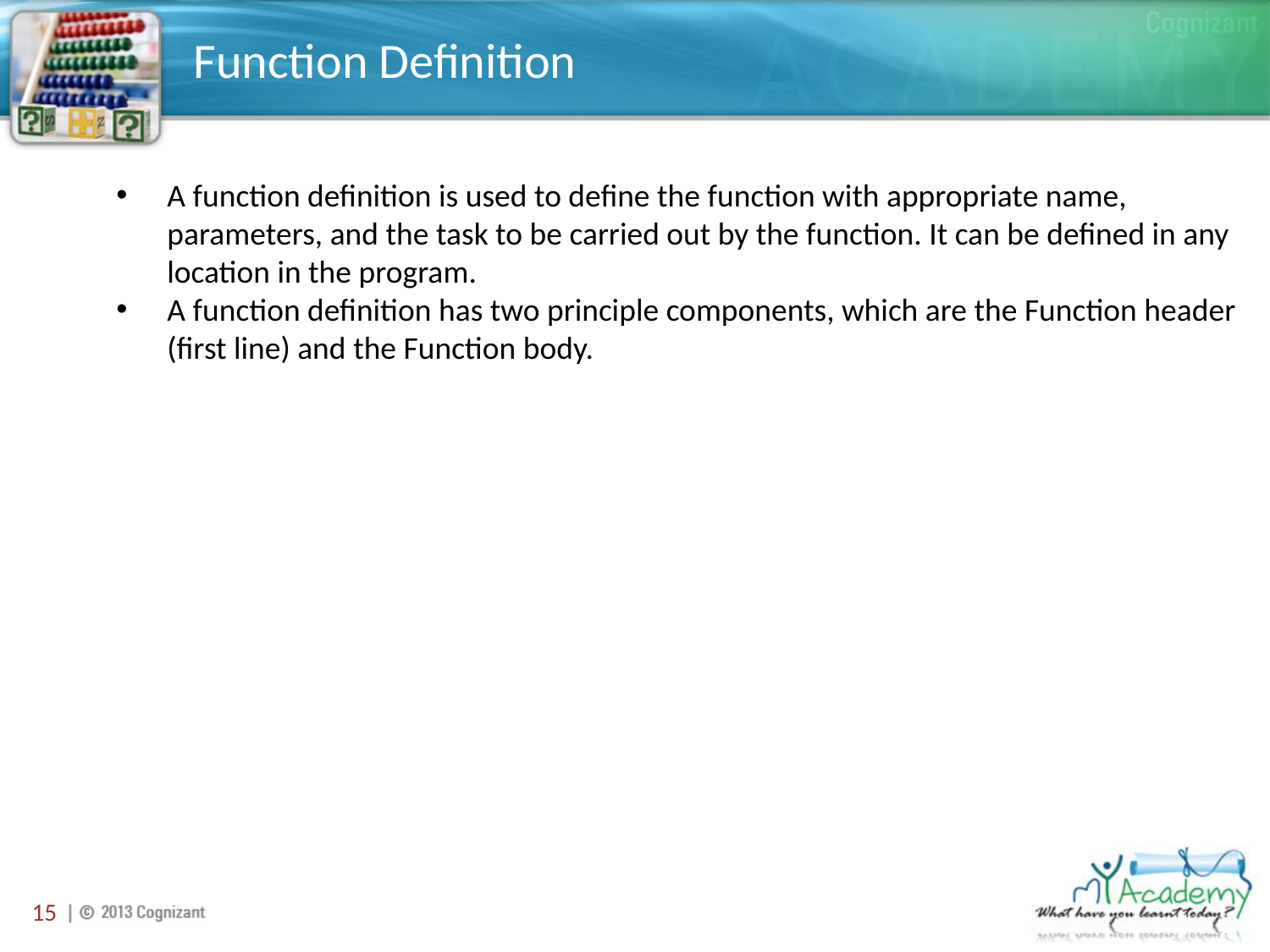

# Function Definition
A function definition is used to define the function with appropriate name, parameters, and the task to be carried out by the function. It can be defined in any location in the program.
A function definition has two principle components, which are the Function header (first line) and the Function body.
15